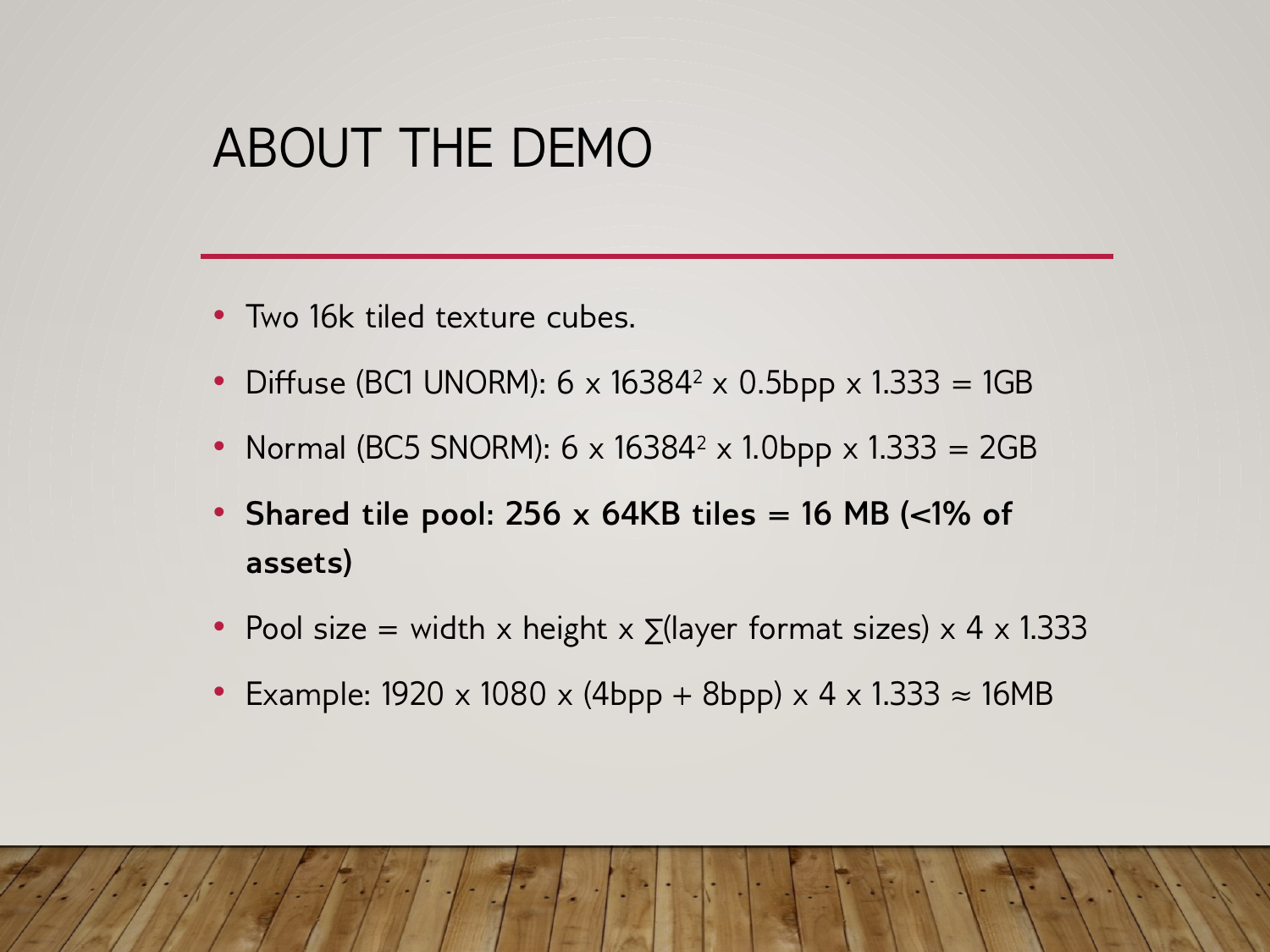

# ABOut the demo
Two 16k tiled texture cubes.
Diffuse (BC1 UNORM): 6 x 163842 x 0.5bpp x 1.333 = 1GB
Normal (BC5 SNORM): 6 x 163842 x 1.0bpp x 1.333 = 2GB
Shared tile pool: 256 x 64KB tiles = 16 MB (<1% of assets)
Pool size = width x height x ∑(layer format sizes) x 4 x 1.333
Example: 1920 x 1080 x (4bpp + 8bpp) x 4 x 1.333 ≈ 16MB